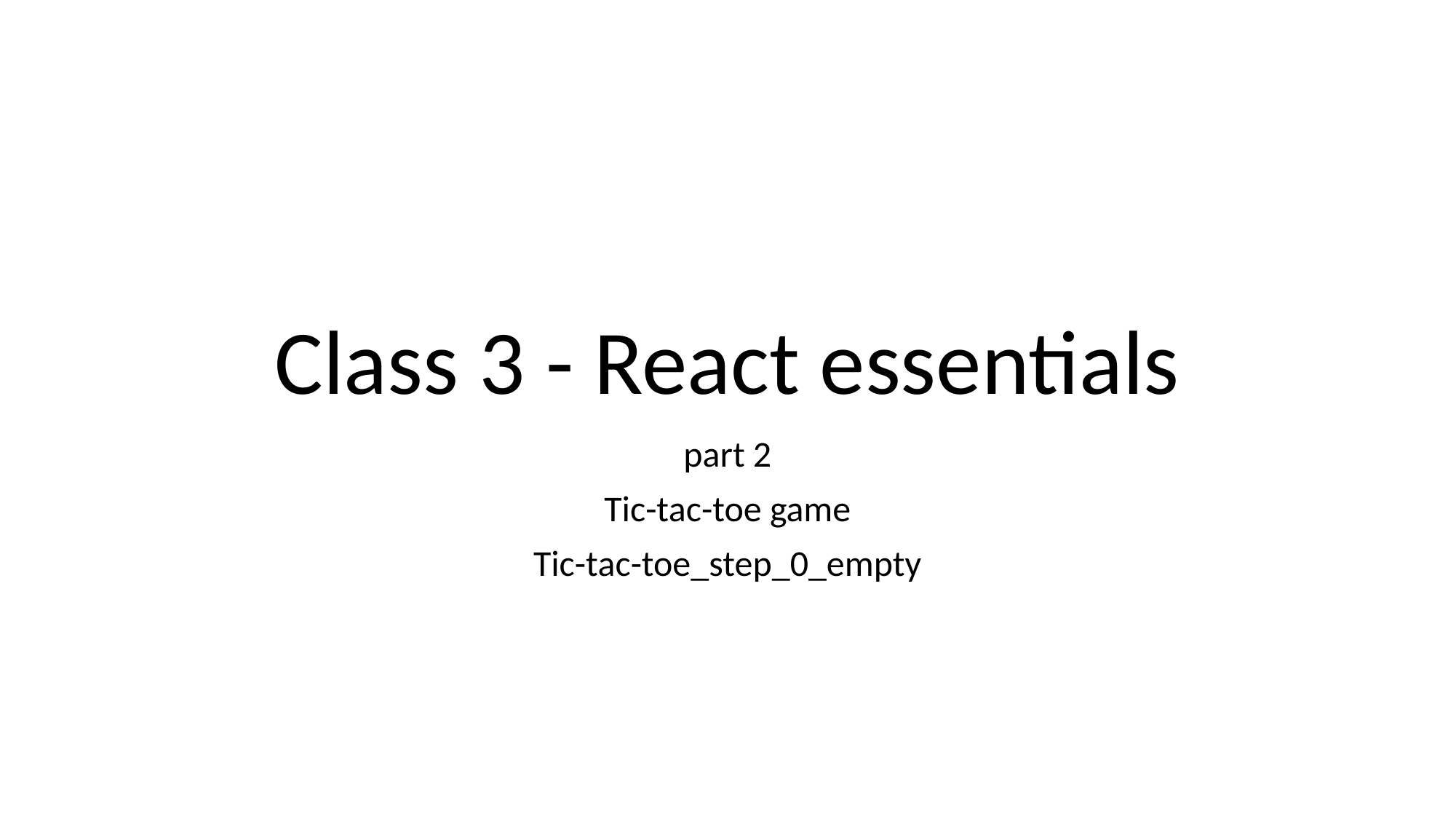

# Class 3 - React essentials
part 2
Tic-tac-toe game
Tic-tac-toe_step_0_empty